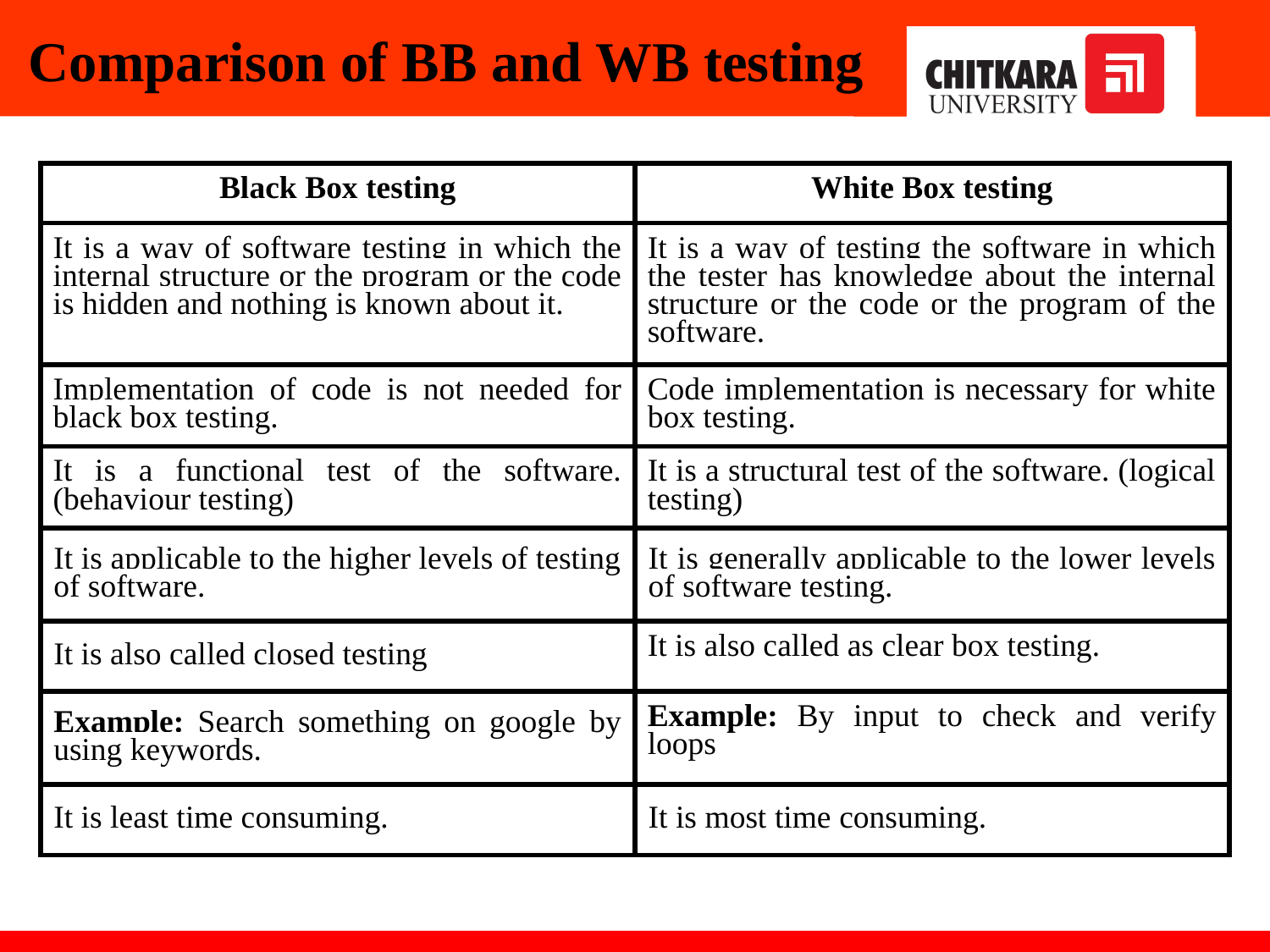

# Comparison of BB and WB testing
| Black Box testing | White Box testing |
| --- | --- |
| It is a way of software testing in which the internal structure or the program or the code is hidden and nothing is known about it. | It is a way of testing the software in which the tester has knowledge about the internal structure or the code or the program of the software. |
| Implementation of code is not needed for black box testing. | Code implementation is necessary for white box testing. |
| It is a functional test of the software. (behaviour testing) | It is a structural test of the software. (logical testing) |
| It is applicable to the higher levels of testing of software. | It is generally applicable to the lower levels of software testing. |
| It is also called closed testing | It is also called as clear box testing. |
| Example: Search something on google by using keywords. | Example: By input to check and verify loops |
| It is least time consuming. | It is most time consuming. |